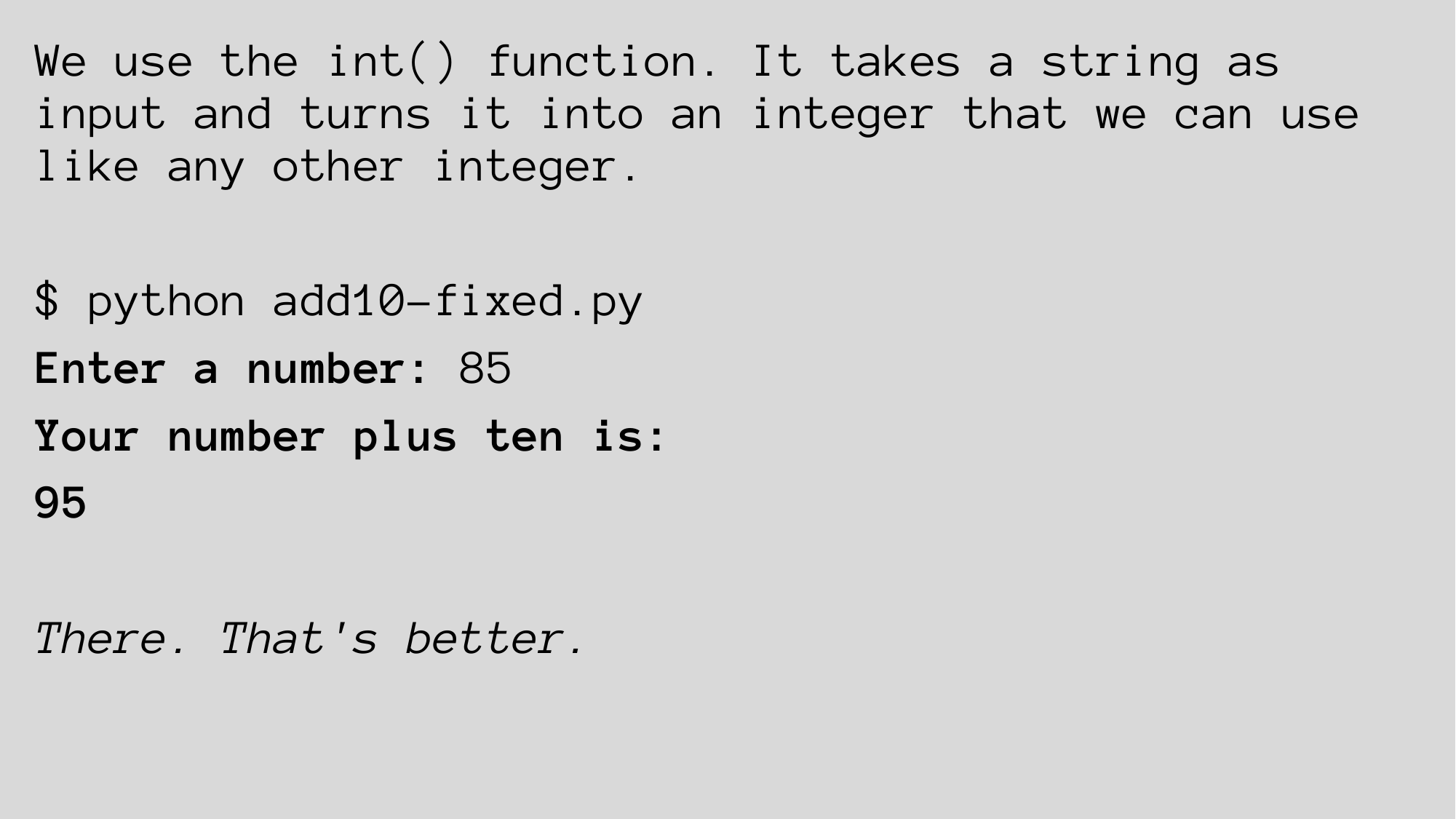

We use the int() function. It takes a string as input and turns it into an integer that we can use like any other integer.

$ python add10-fixed.py
Enter a number: 85
Your number plus ten is:
95

There. That's better.